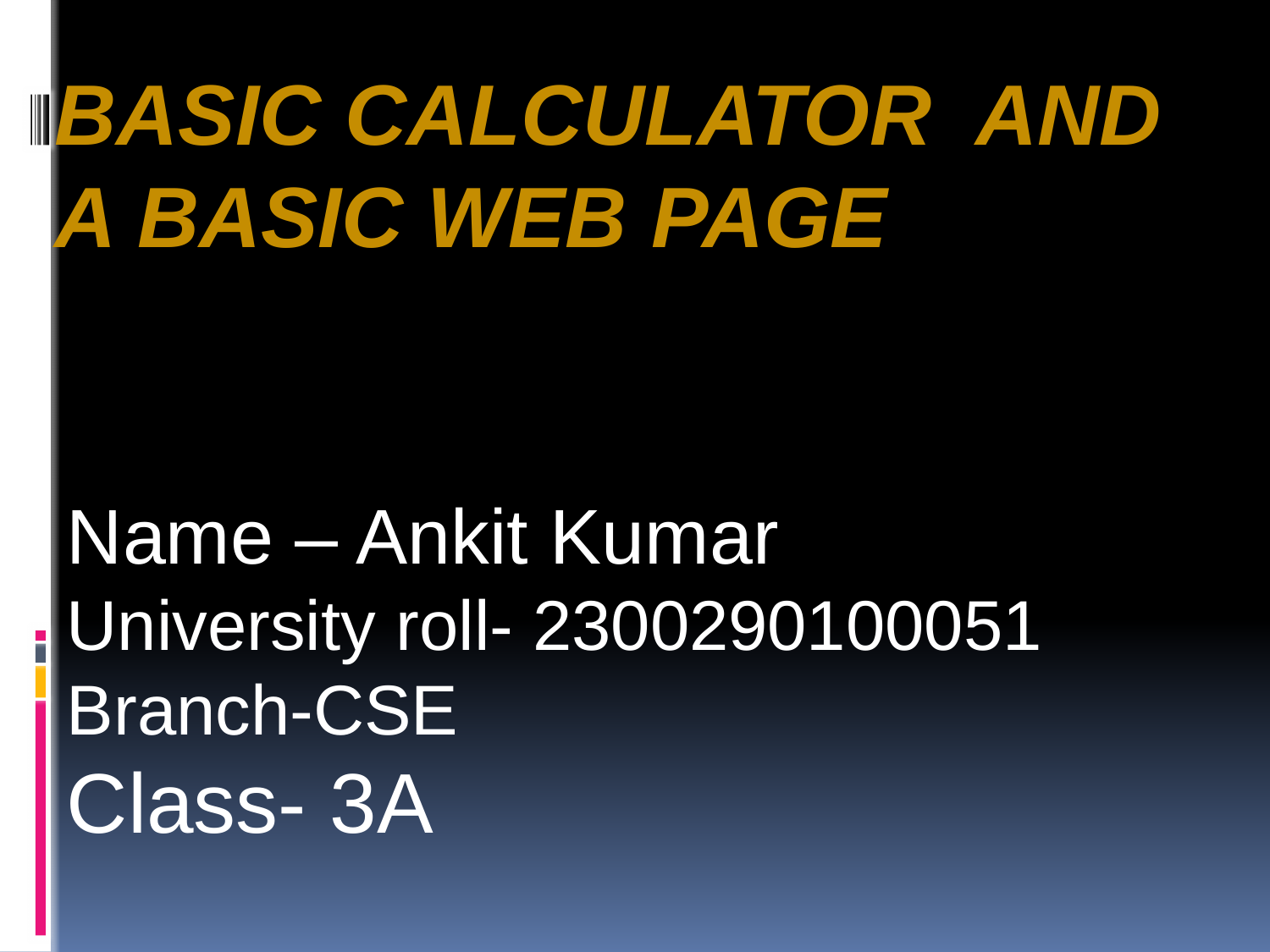

# Basic calculator  and a basic web page
Name – Ankit Kumar
University roll- 2300290100051
Branch-CSE
Class- 3A